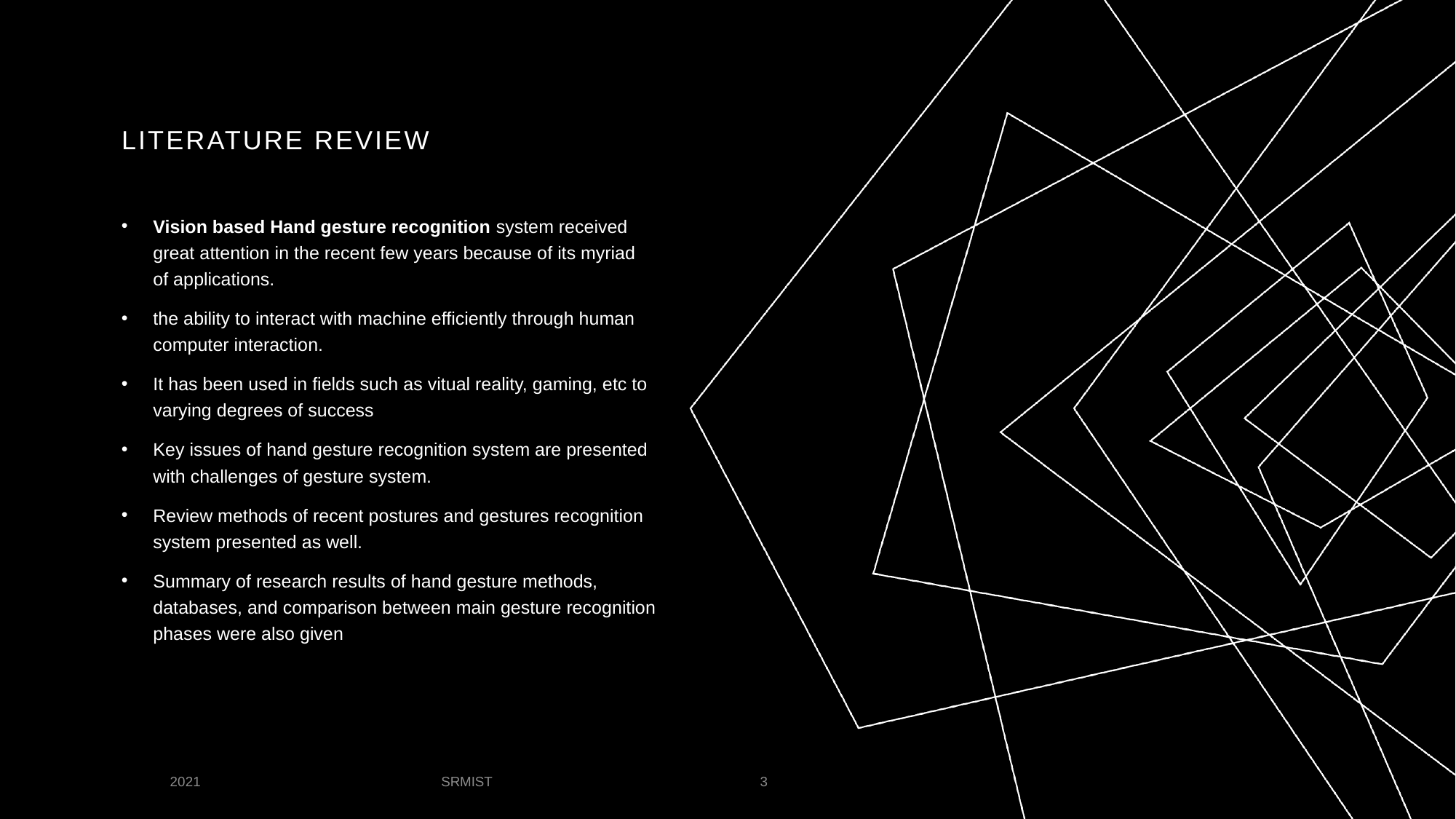

# Literature Review
Vision based Hand gesture recognition system received great attention in the recent few years because of its myriad of applications.
the ability to interact with machine efficiently through human computer interaction.
It has been used in fields such as vitual reality, gaming, etc to varying degrees of success
Key issues of hand gesture recognition system are presented with challenges of gesture system.
Review methods of recent postures and gestures recognition system presented as well.
Summary of research results of hand gesture methods, databases, and comparison between main gesture recognition phases were also given
SRMIST
2021
3